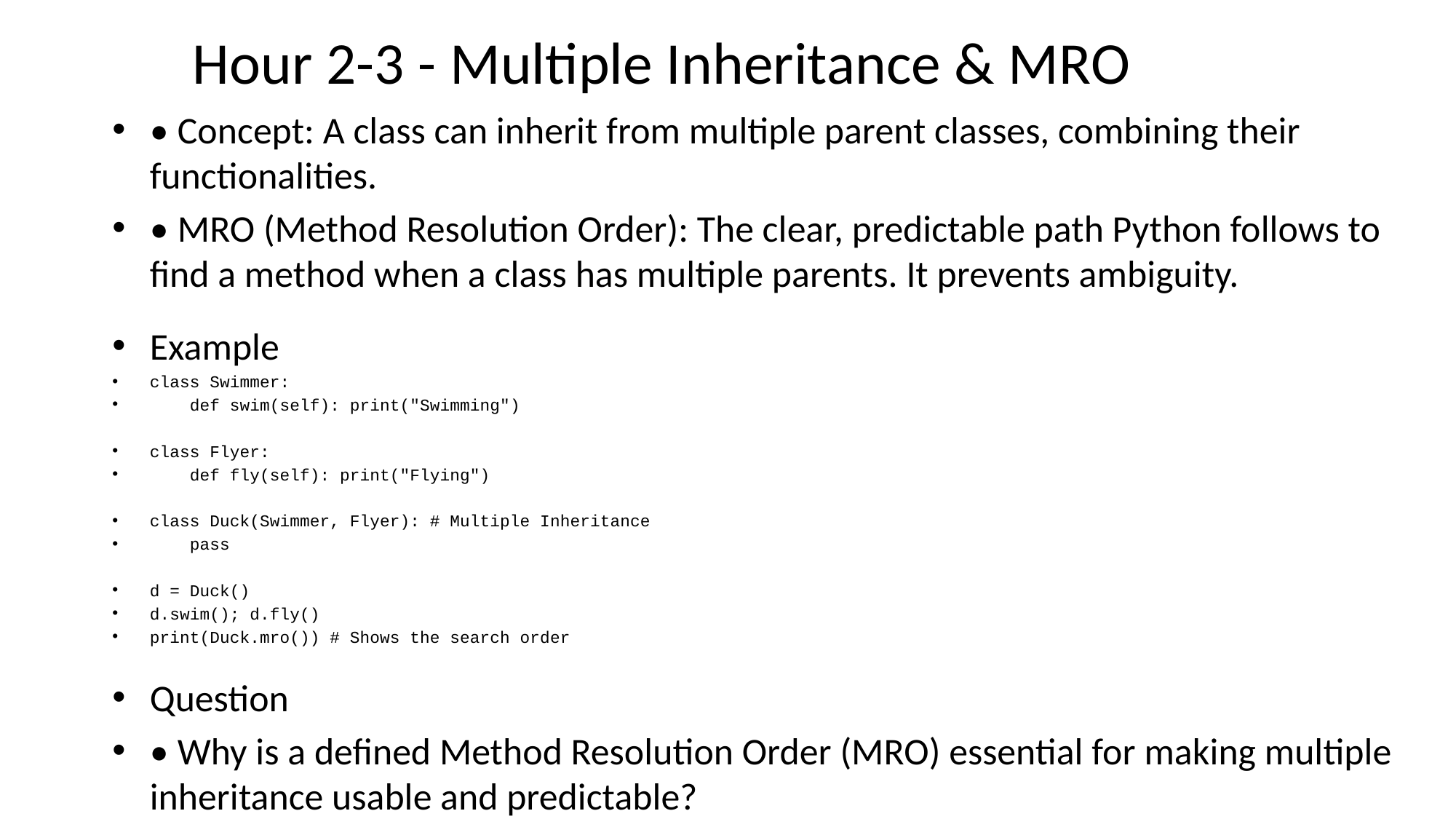

# Hour 2-3 - Multiple Inheritance & MRO
• Concept: A class can inherit from multiple parent classes, combining their functionalities.
• MRO (Method Resolution Order): The clear, predictable path Python follows to find a method when a class has multiple parents. It prevents ambiguity.

Example
class Swimmer:
    def swim(self): print("Swimming")

class Flyer:
    def fly(self): print("Flying")

class Duck(Swimmer, Flyer): # Multiple Inheritance
    pass

d = Duck()
d.swim(); d.fly()
print(Duck.mro()) # Shows the search order

Question
• Why is a defined Method Resolution Order (MRO) essential for making multiple inheritance usable and predictable?